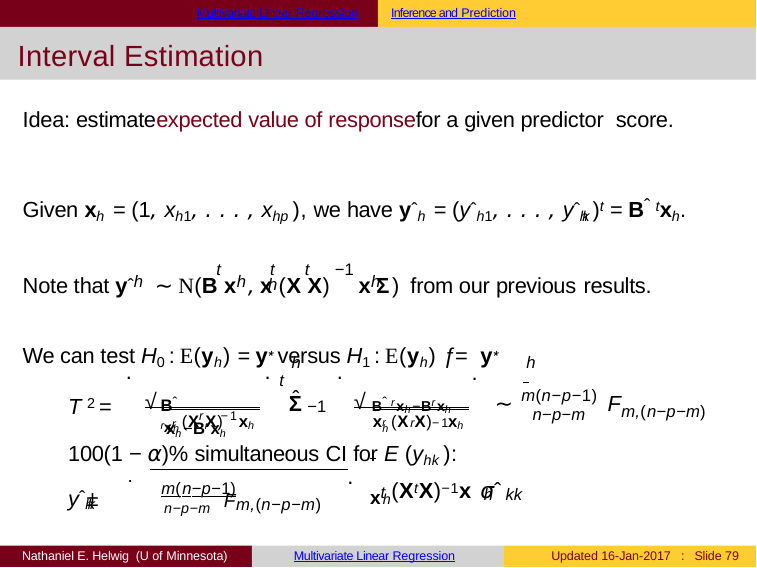

Multivariate Linear Regression
Inference and Prediction

Interval Estimation

Idea: estimateexpected value of responsefor a given predictor score.

Given xh = (1, xh1, . . . , xhp ), we have yˆh = (yˆh1, . . . , yˆhk  )t = Bˆ txh.
t	t	t	−1
Note that yˆ ∼ N(B x  , x (X X)	x Σ) from our previous results.
h	h	h
h
We can test H0 : E(yh) = y∗ versus H1 : E(yh) ƒ=  y∗
h	h
.	.	.
.
m(n−p−1)
t
ˆ
Bˆ rxh−Brxh
−1	Bˆ rxh−Brxh
√
√
T 2 =
Σ
∼
F

m,(n−p−m)
xr
n−p−m

r    −1
r	r    −1
h (X X)  xh
xh (X X)  xh

100(1 − α)% simultaneous CI for E (yhk ):

.
. m(n−p−1)
xt

yˆhk      ±
h(XtX)−1x σˆ
n−p−m  Fm,(n−p−m)
h  kk

Nathaniel E. Helwig  (U of Minnesota)
Multivariate Linear Regression
Updated 16-Jan-2017   :   Slide 79